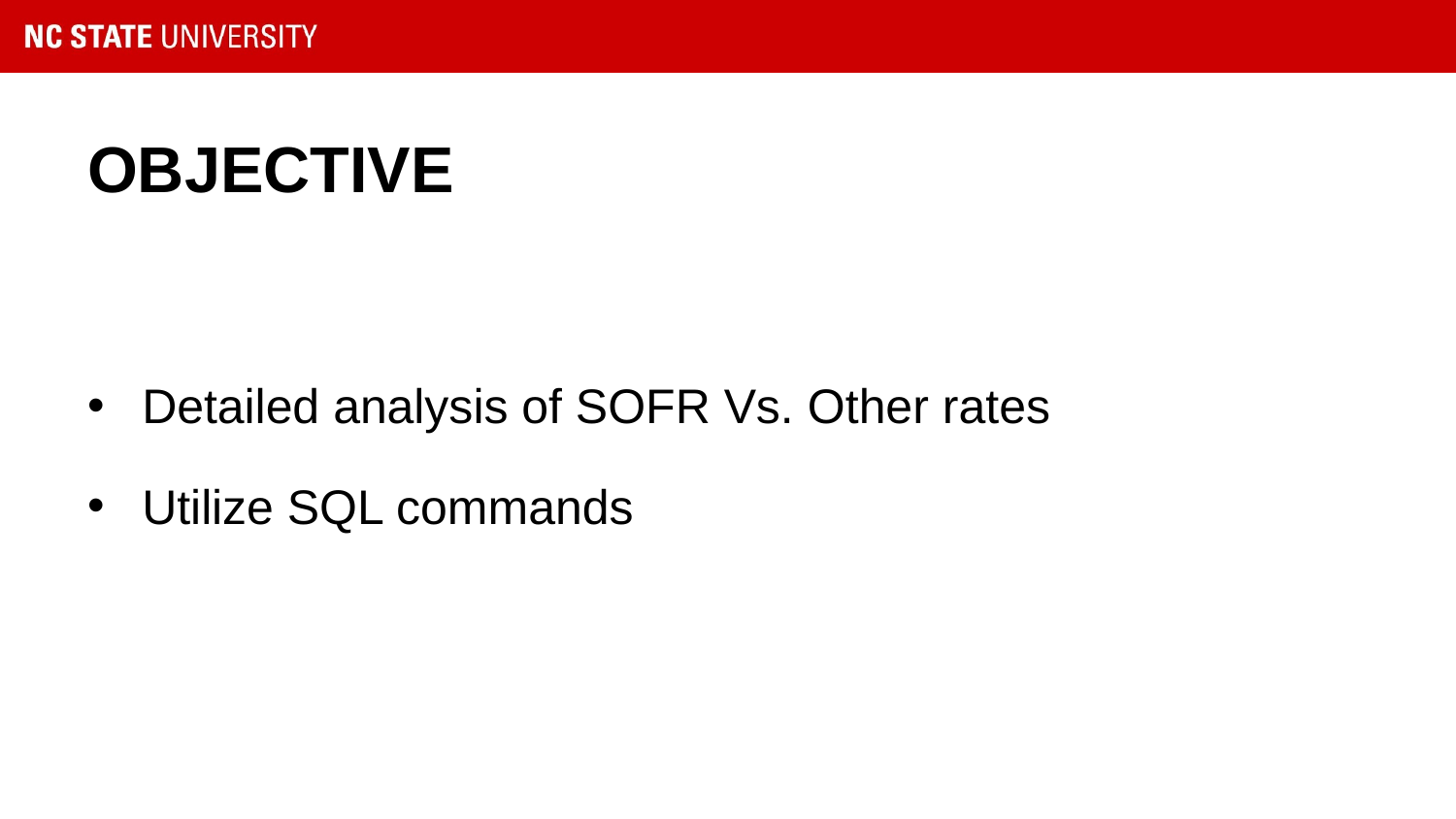

# OBJECTIVE
Detailed analysis of SOFR Vs. Other rates
Utilize SQL commands